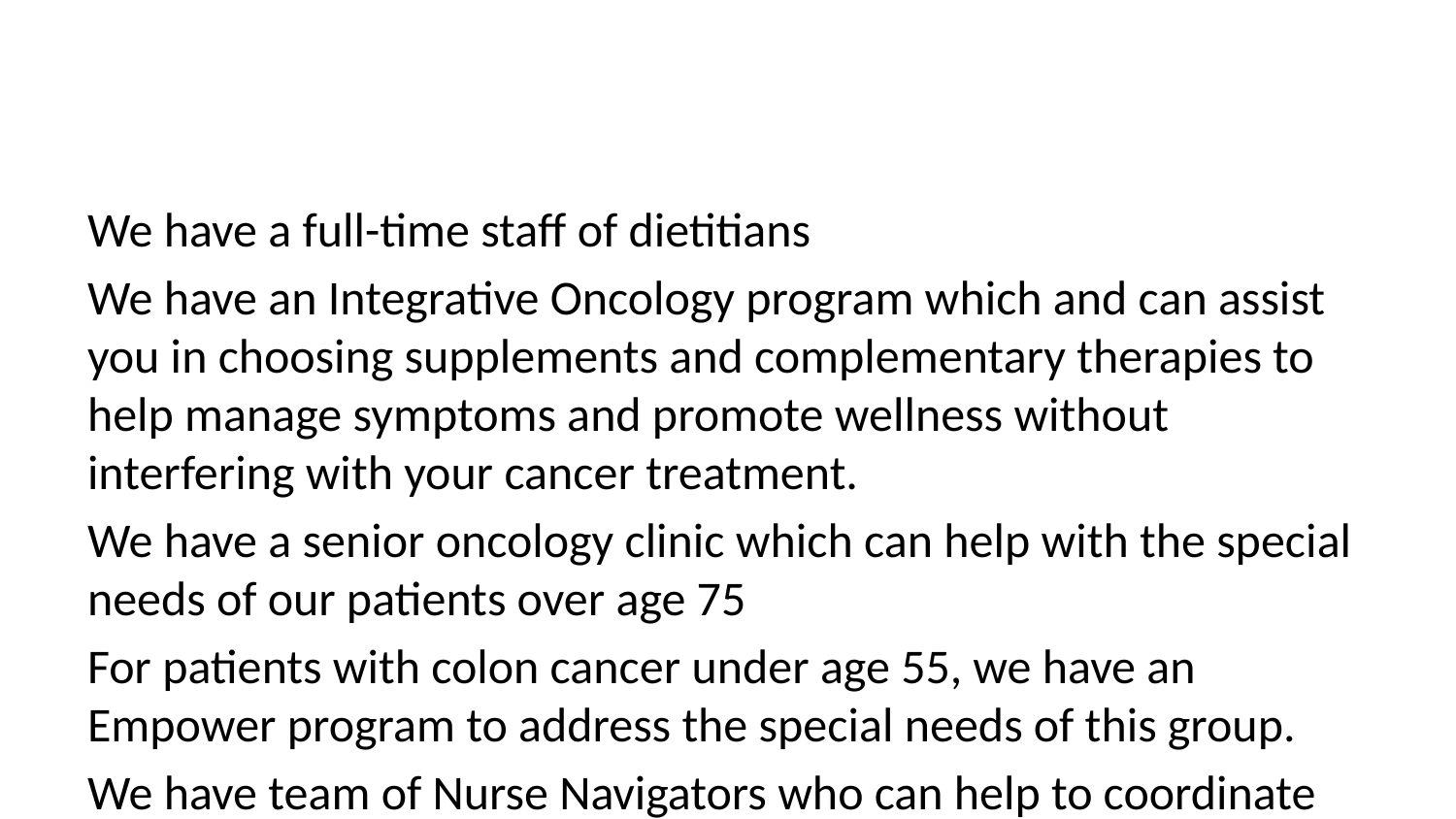

We have a full-time staff of dietitians
We have an Integrative Oncology program which and can assist you in choosing supplements and complementary therapies to help manage symptoms and promote wellness without interfering with your cancer treatment.
We have a senior oncology clinic which can help with the special needs of our patients over age 75
For patients with colon cancer under age 55, we have an Empower program to address the special needs of this group.
We have team of Nurse Navigators who can help to coordinate you care by the cancer care team and locate resources you may need.